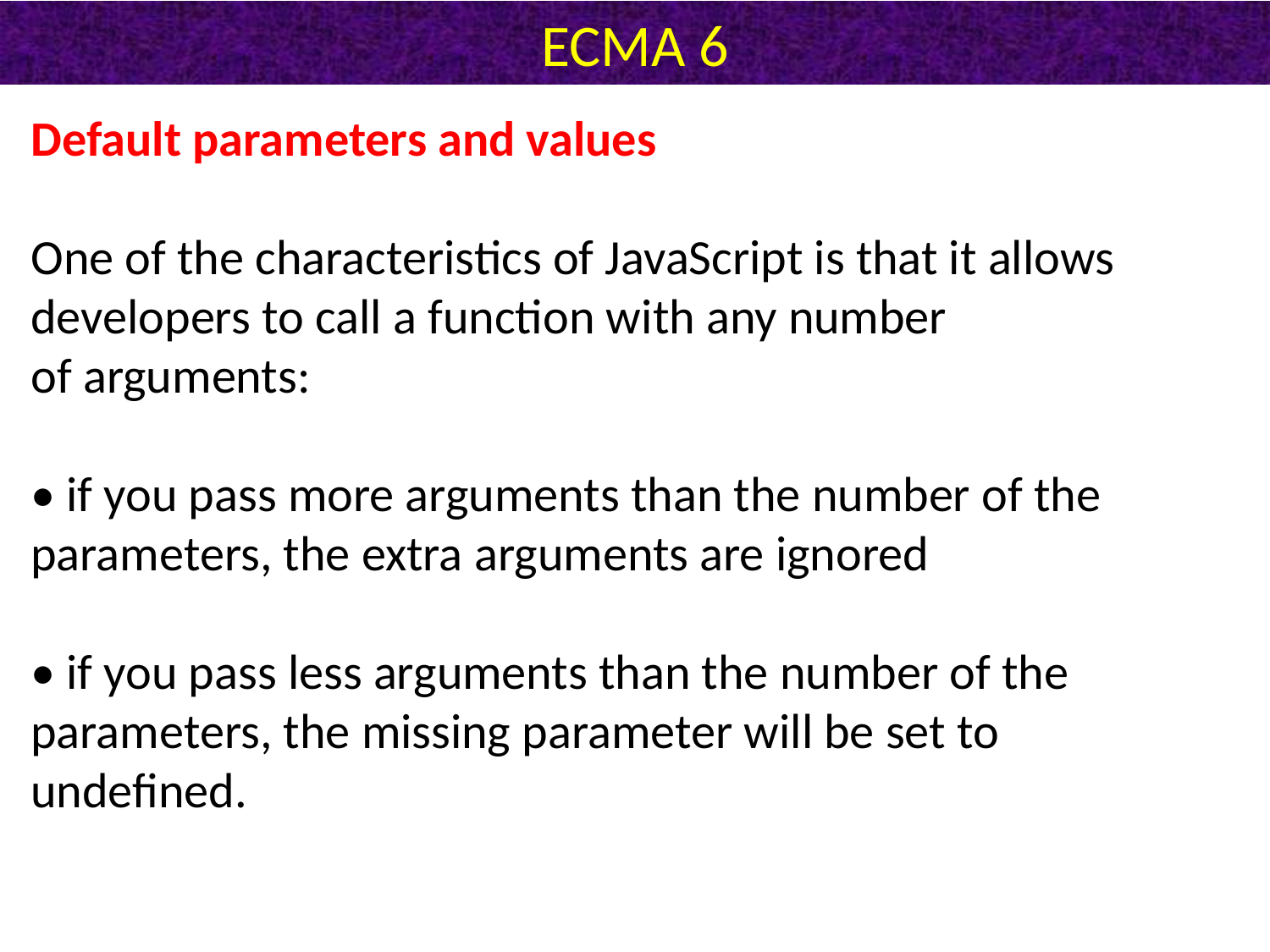

# ECMA 6
Default parameters and values

One of the characteristics of JavaScript is that it allows developers to call a function with any number
of arguments:

• if you pass more arguments than the number of the parameters, the extra arguments are ignored

• if you pass less arguments than the number of the parameters, the missing parameter will be set to
undefined.